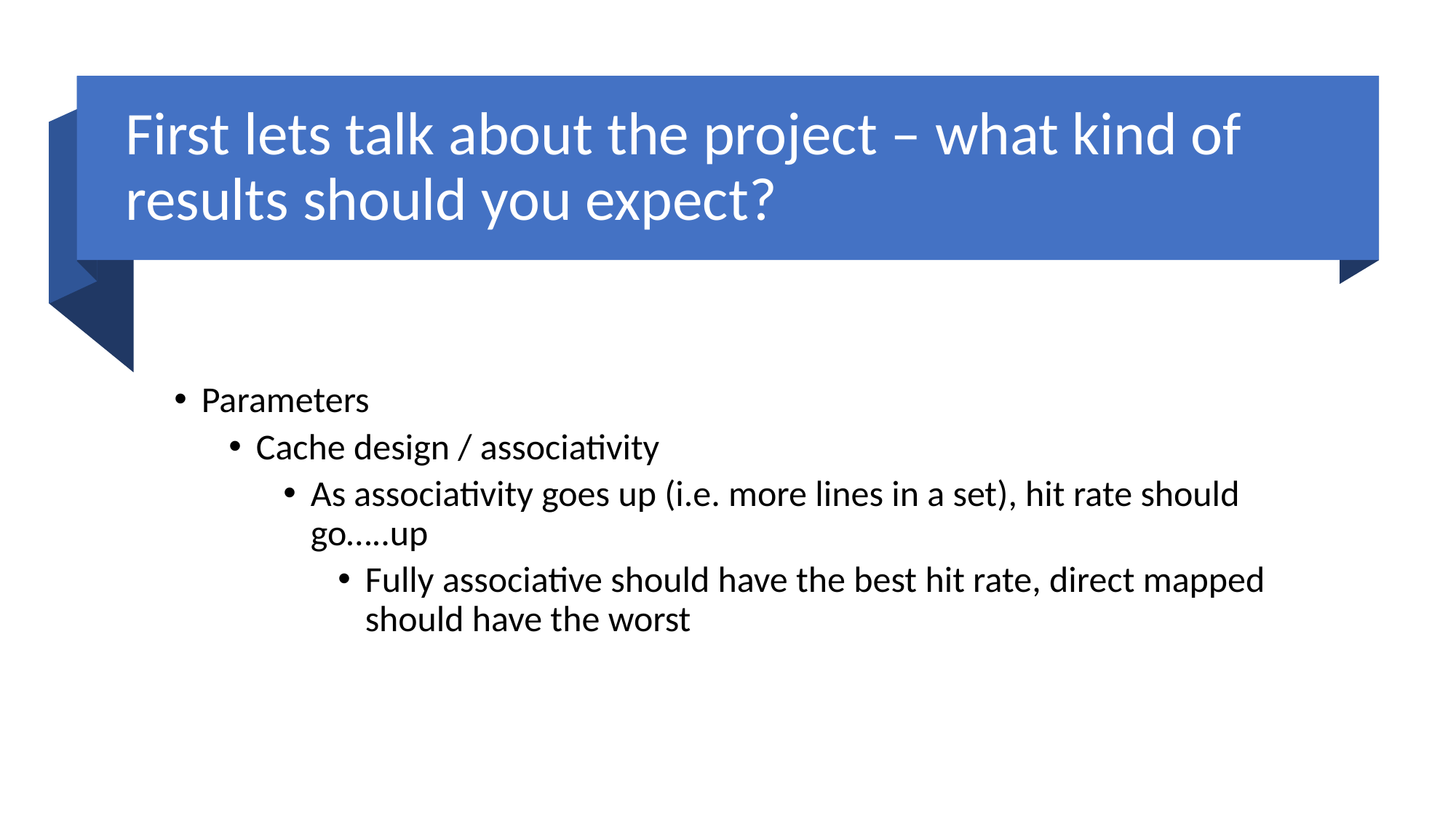

# First lets talk about the project – what kind of results should you expect?

Parameters
Cache design / associativity
As associativity goes up (i.e. more lines in a set), hit rate should go…..up
Fully associative should have the best hit rate, direct mapped should have the worst